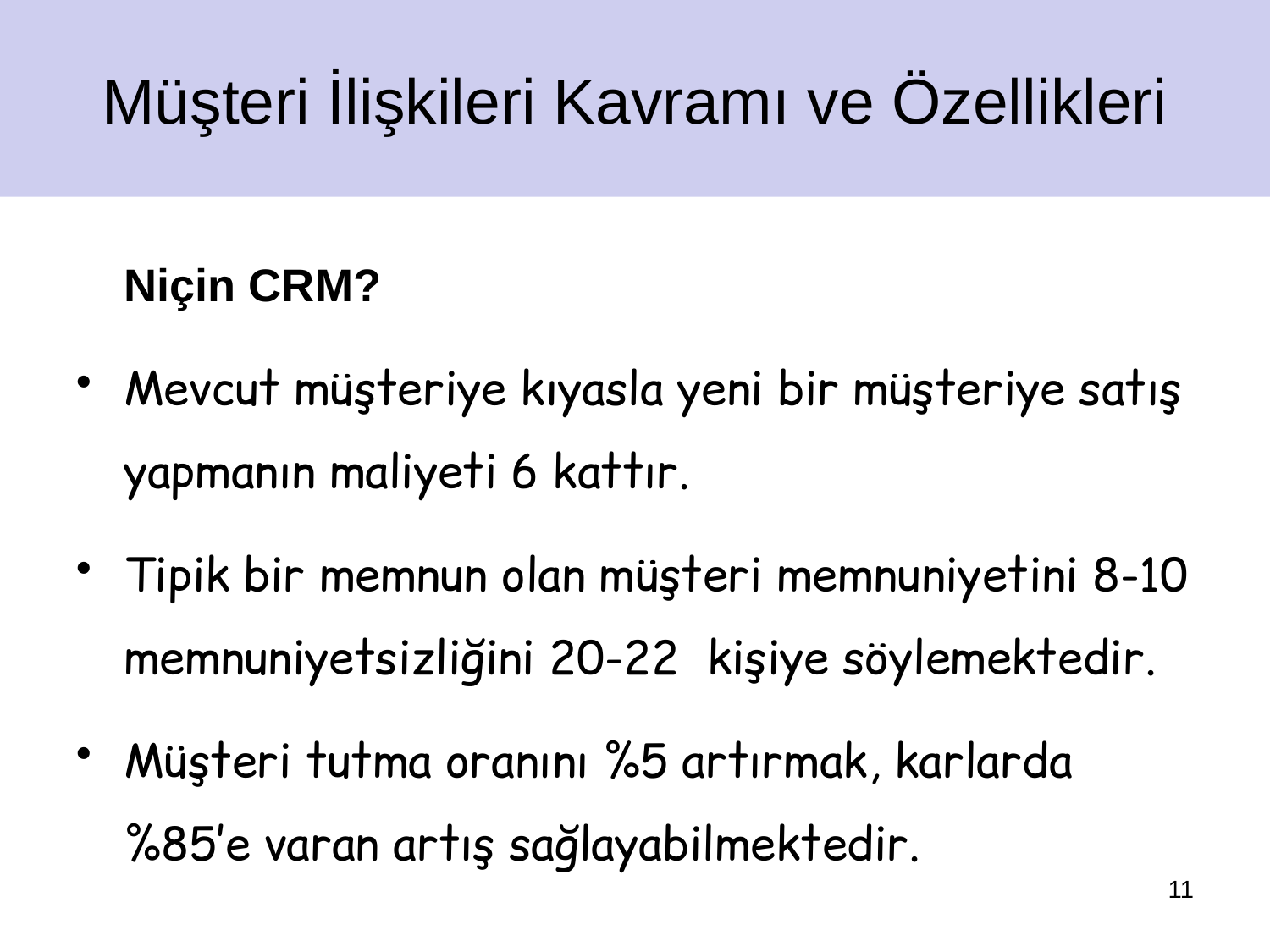

Müşteri İlişkileri Kavramı ve Özellikleri

	Niçin CRM?
Mevcut müşteriye kıyasla yeni bir müşteriye satış yapmanın maliyeti 6 kattır.
Tipik bir memnun olan müşteri memnuniyetini 8-10 memnuniyetsizliğini 20-22  kişiye söylemektedir.
Müşteri tutma oranını %5 artırmak, karlarda %85’e varan artış sağlayabilmektedir.
11